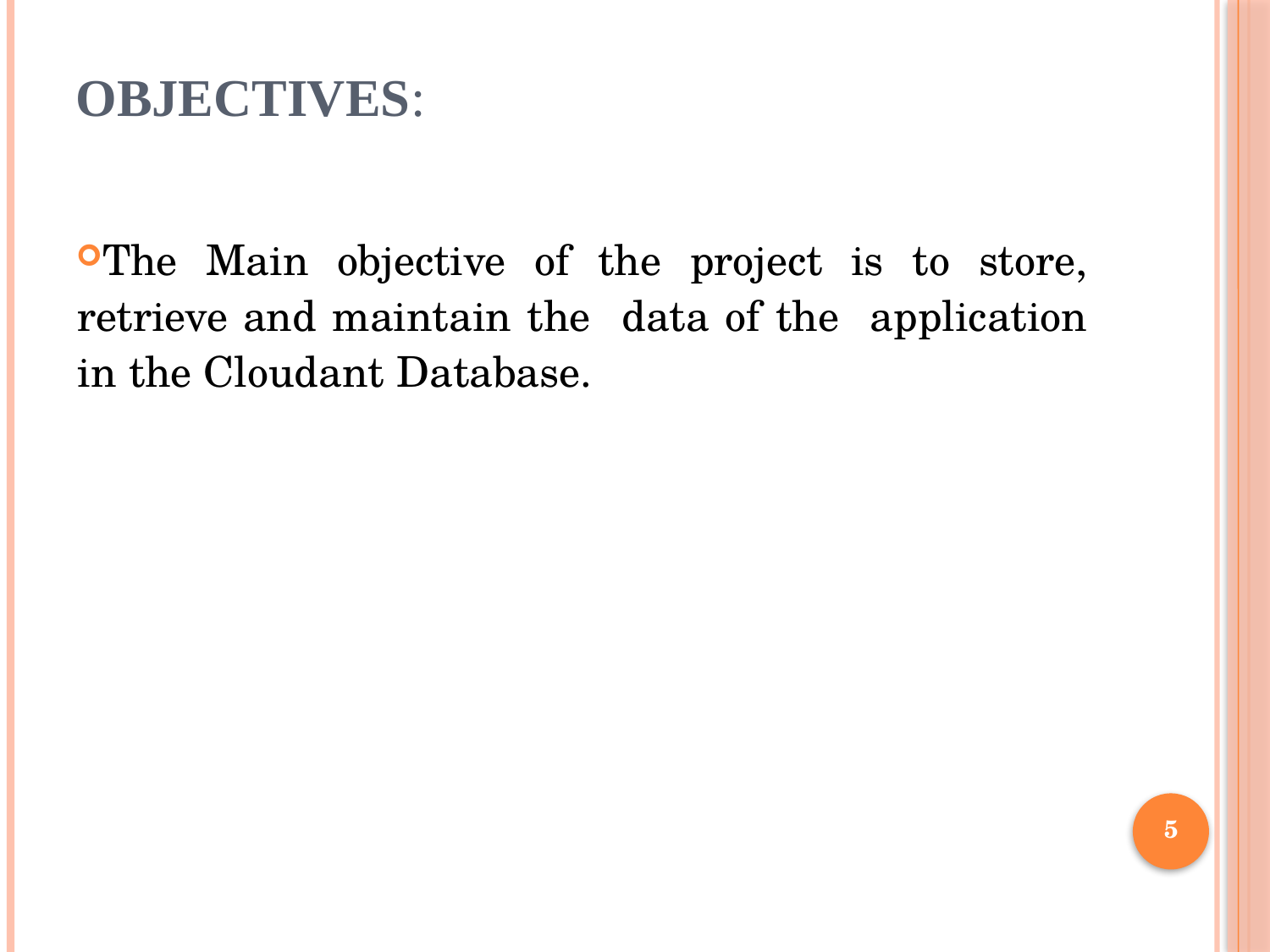

# Objectives:
The Main objective of the project is to store, retrieve and maintain the  data of the  application in the Cloudant Database.

5